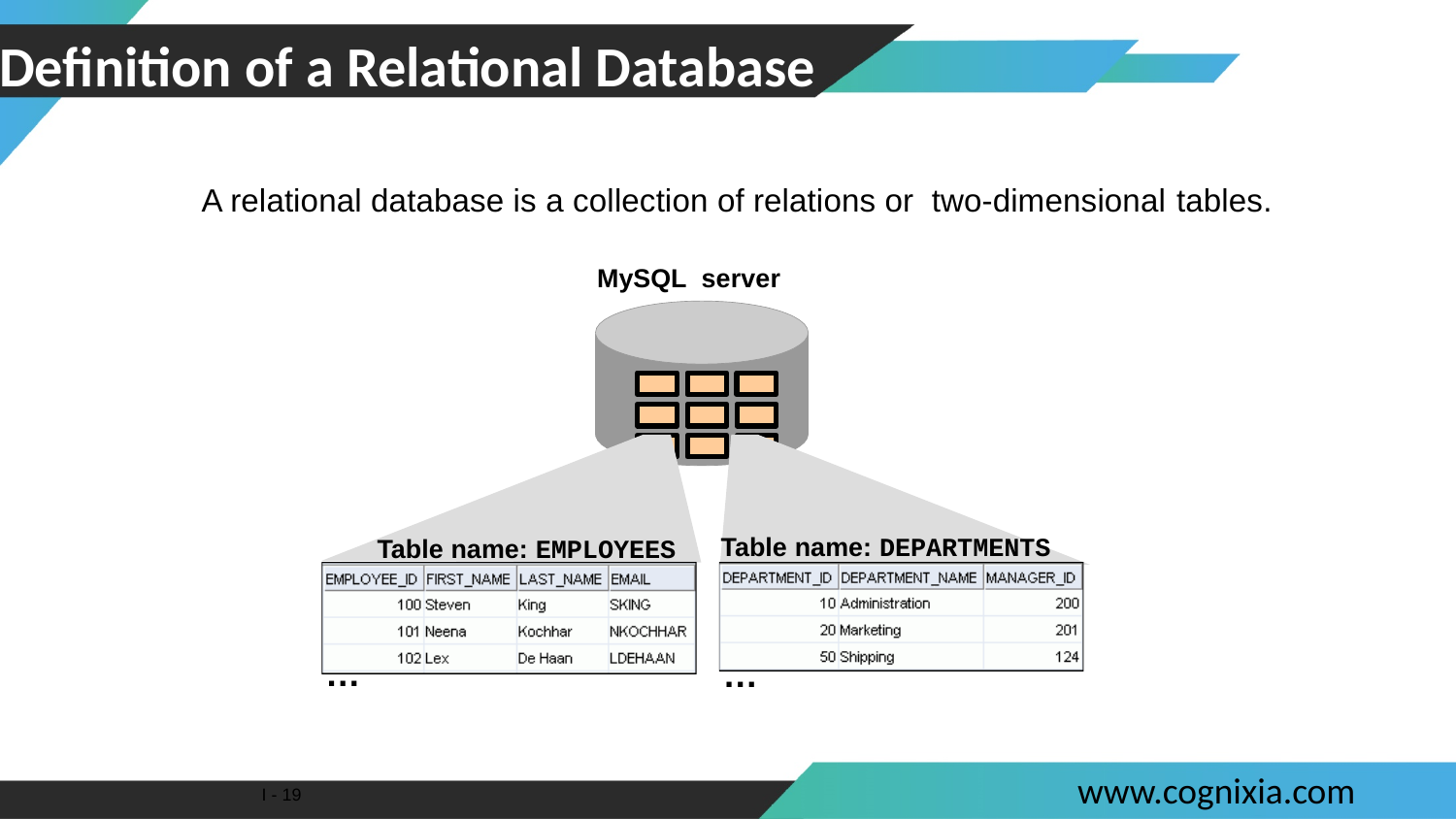

# Definition of a Relational Database
A relational database is a collection of relations or  two-dimensional tables.

MySQL  server

Table name: DEPARTMENTS
Table name: EMPLOYEES

…
…
I - 19